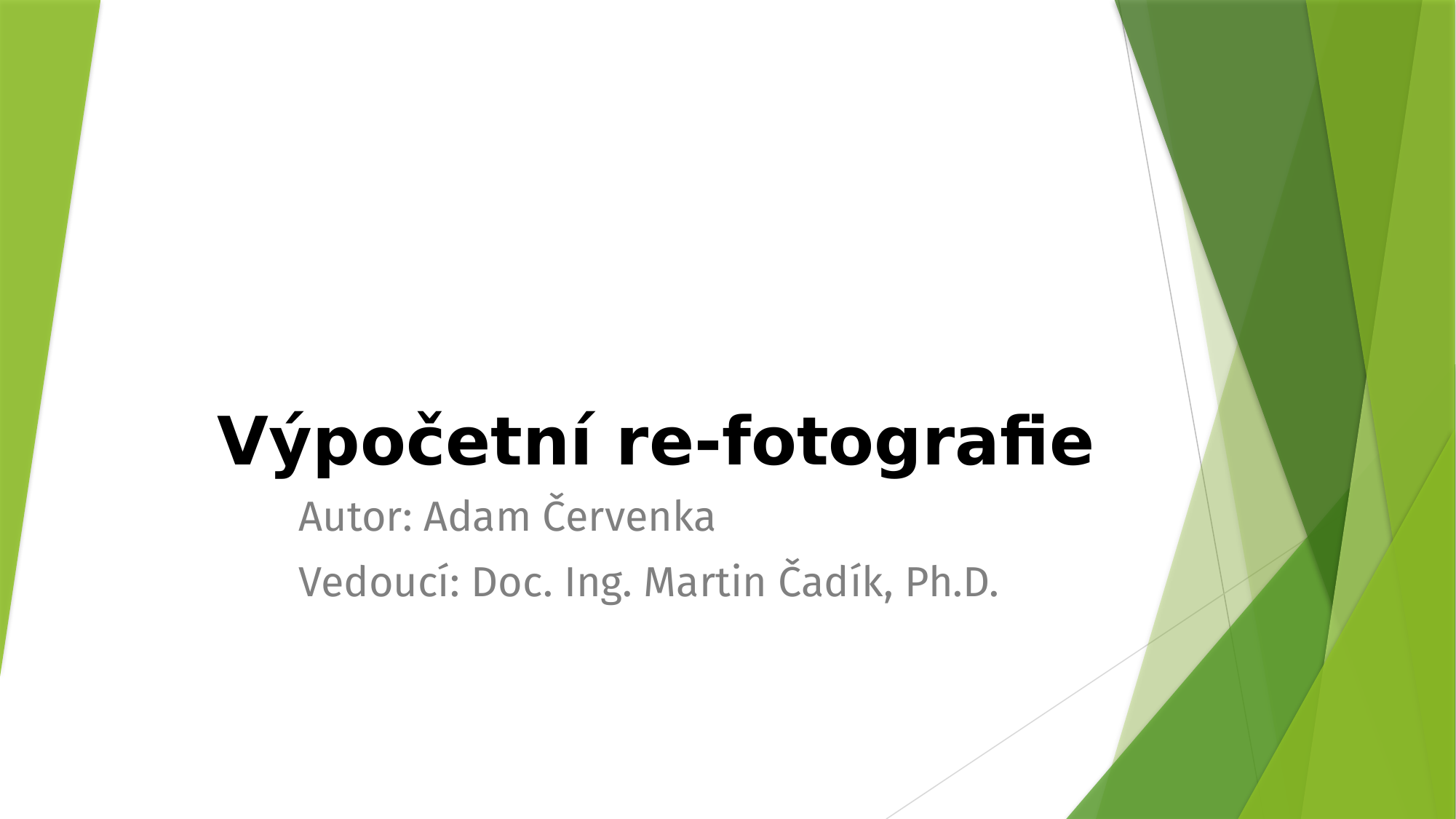

# Výpočetní re-fotografie
		Autor: Adam Červenka
		Vedoucí: Doc. Ing. Martin Čadík, Ph.D.